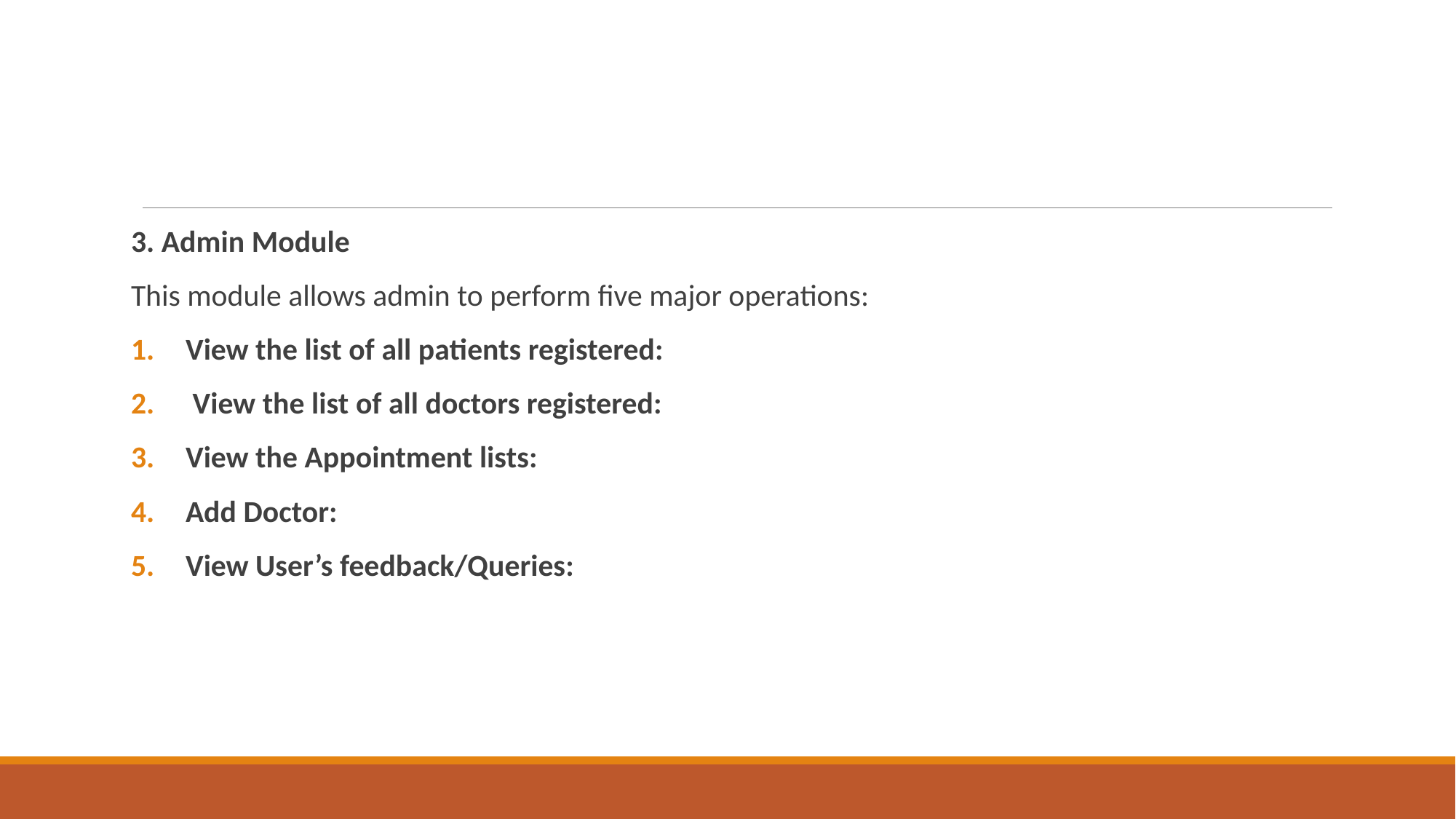

#
3. Admin Module
This module allows admin to perform five major operations:
View the list of all patients registered:
 View the list of all doctors registered:
View the Appointment lists:
Add Doctor:
View User’s feedback/Queries: